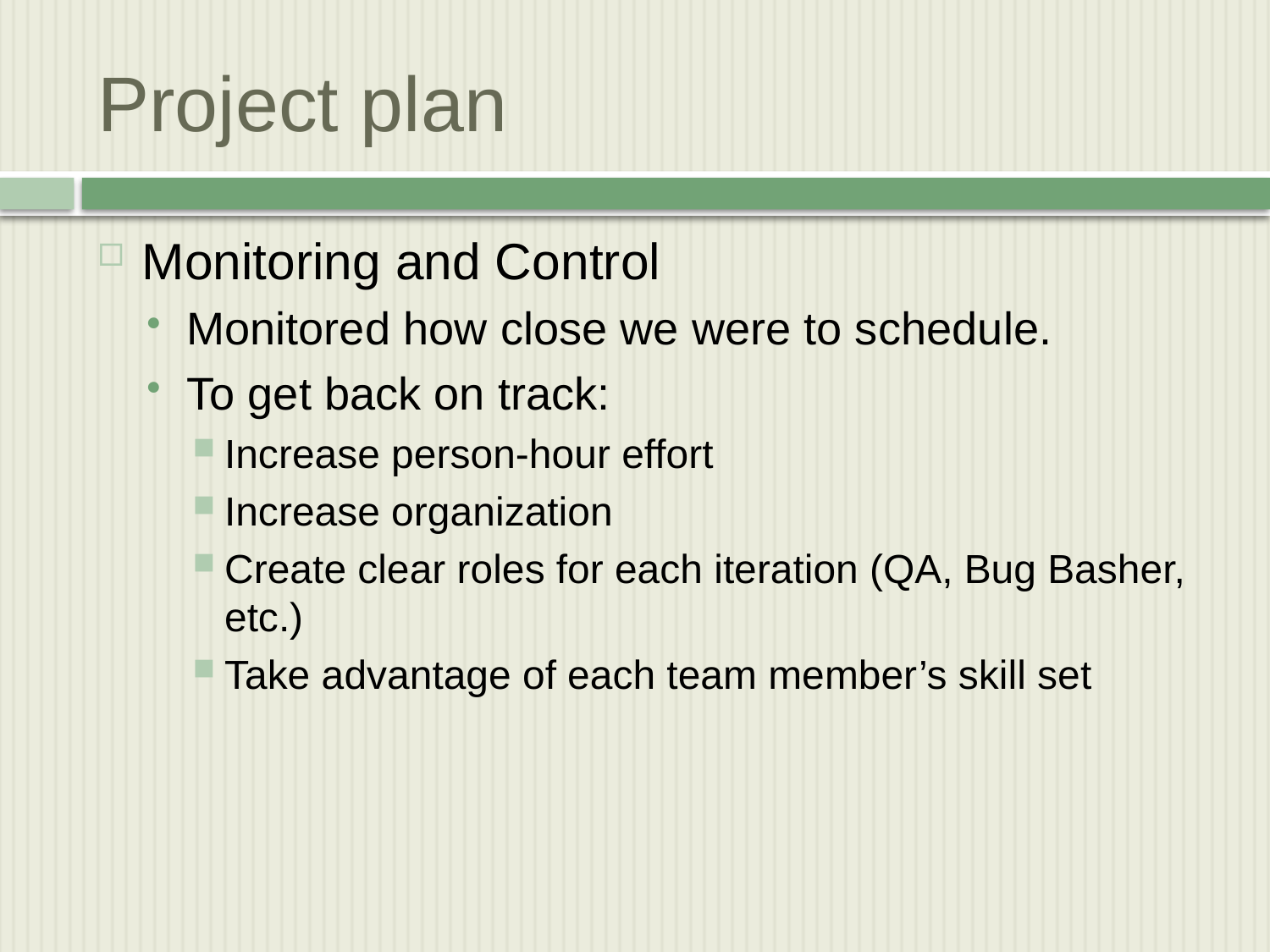

# Project plan
Monitoring and Control
Monitored how close we were to schedule.
To get back on track:
Increase person-hour effort
Increase organization
Create clear roles for each iteration (QA, Bug Basher, etc.)
Take advantage of each team member’s skill set